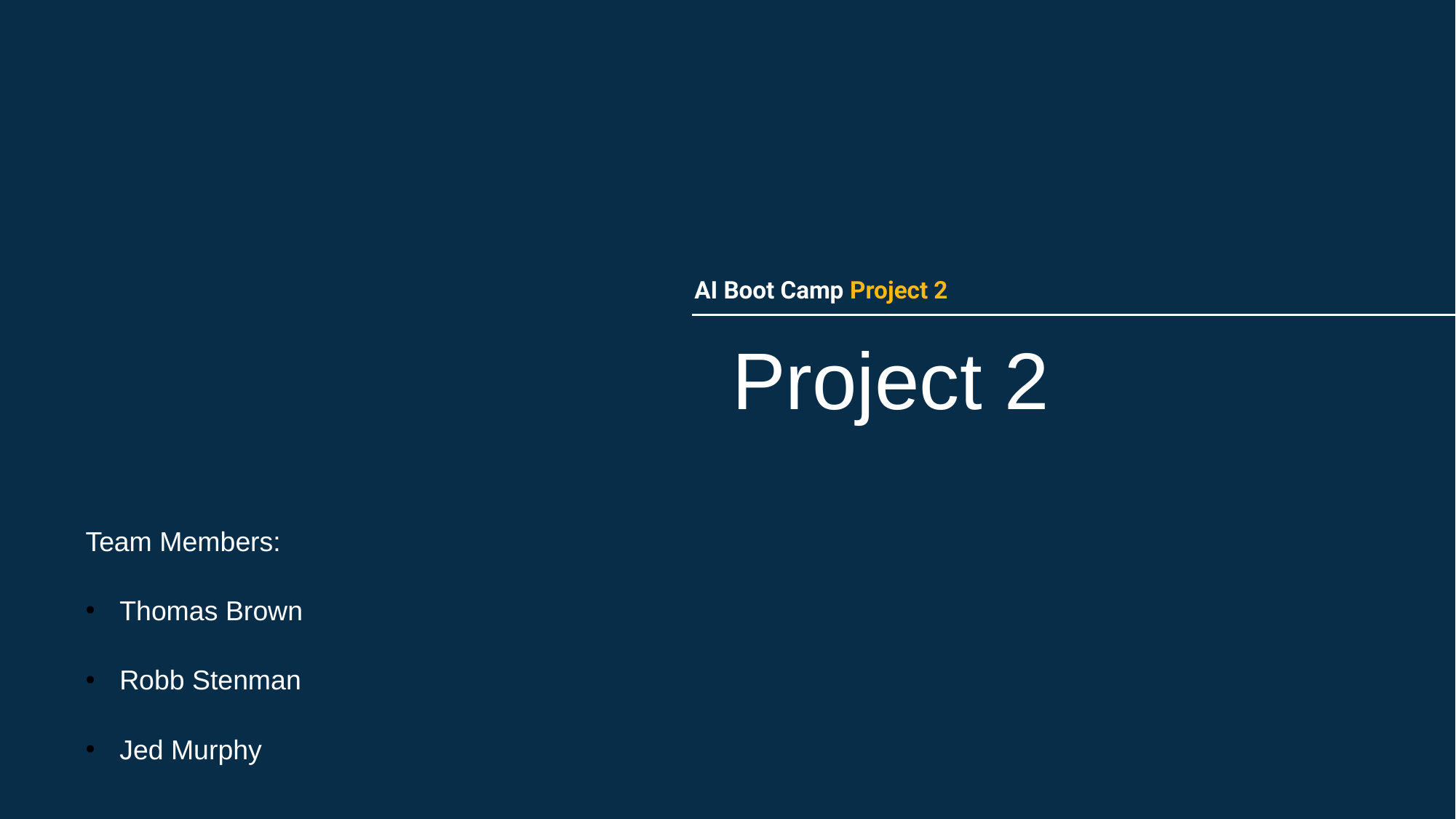

AI Boot Camp Project 2
# Project 2
Team Members:
Thomas Brown
Robb Stenman
Jed Murphy